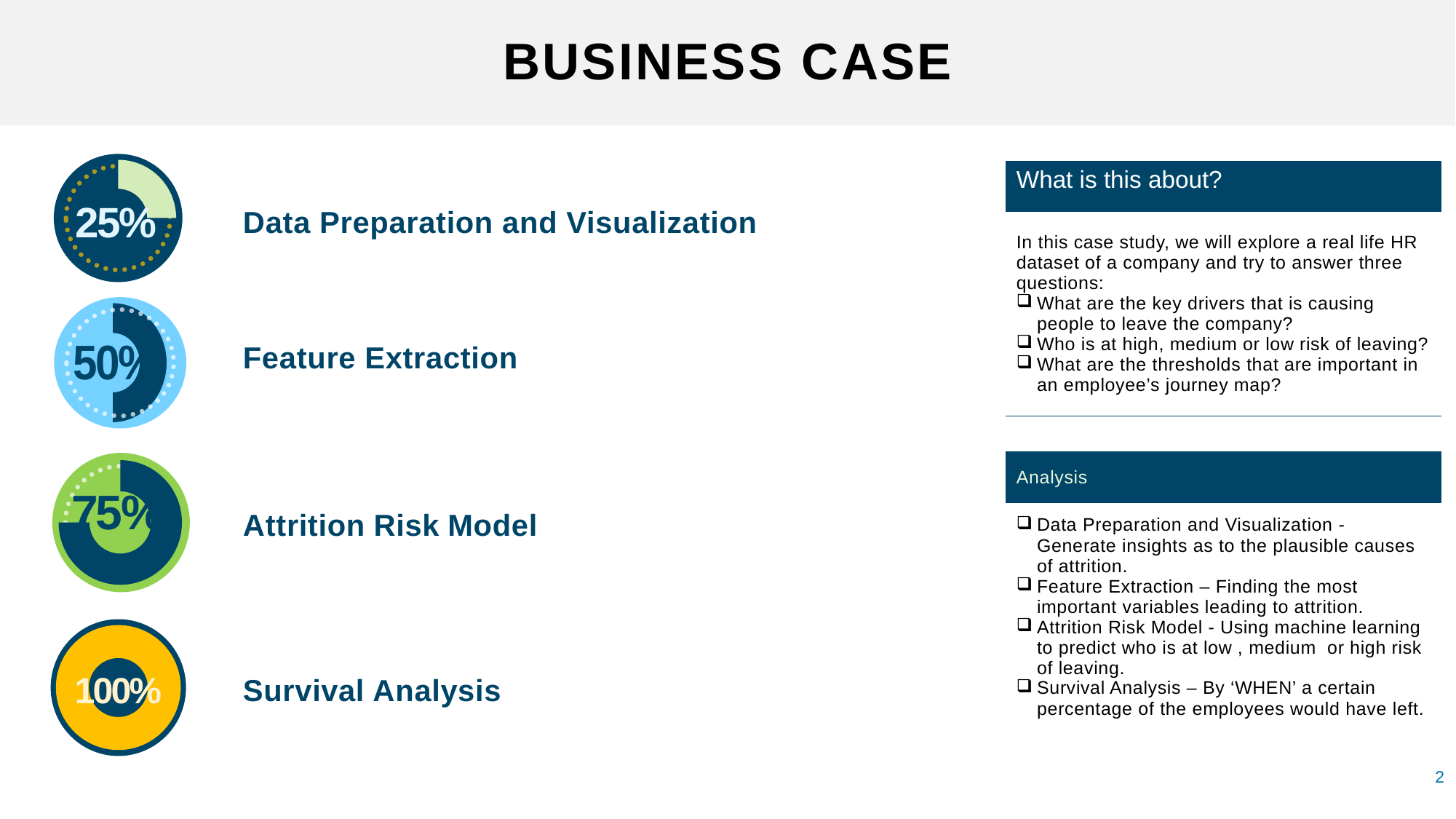

# BUSINESS CASE

### Chart

| Category | Sales |
|---|---|
| Enter your Number | 0.25 |
| Formual =100% -B2 | 0.75 |

| What is this about? |
| --- |
| In this case study, we will explore a real life HR dataset of a company and try to answer three questions: What are the key drivers that is causing people to leave the company? Who is at high, medium or low risk of leaving? What are the thresholds that are important in an employee’s journey map? |
|  |
| Analysis |
| Data Preparation and Visualization - Generate insights as to the plausible causes of attrition. Feature Extraction – Finding the most important variables leading to attrition. Attrition Risk Model - Using machine learning to predict who is at low , medium or high risk of leaving. Survival Analysis – By ‘WHEN’ a certain percentage of the employees would have left. |
Data Preparation and Visualization

### Chart

| Category | Sales |
|---|---|
| Enter your Number | 0.5 |
| Formual =100%-B2 | 0.5 |

Feature Extraction

### Chart

| Category | Sales |
|---|---|
| Enter your Number | 0.75 |
| Formual =100%-B2 | 0.25 |

Attrition Risk Model

### Chart

| Category | Sales |
|---|---|
| Enter your Number | 1.0 |
| Formual =100%-B2 | 0.0 |

Survival Analysis
22%
2